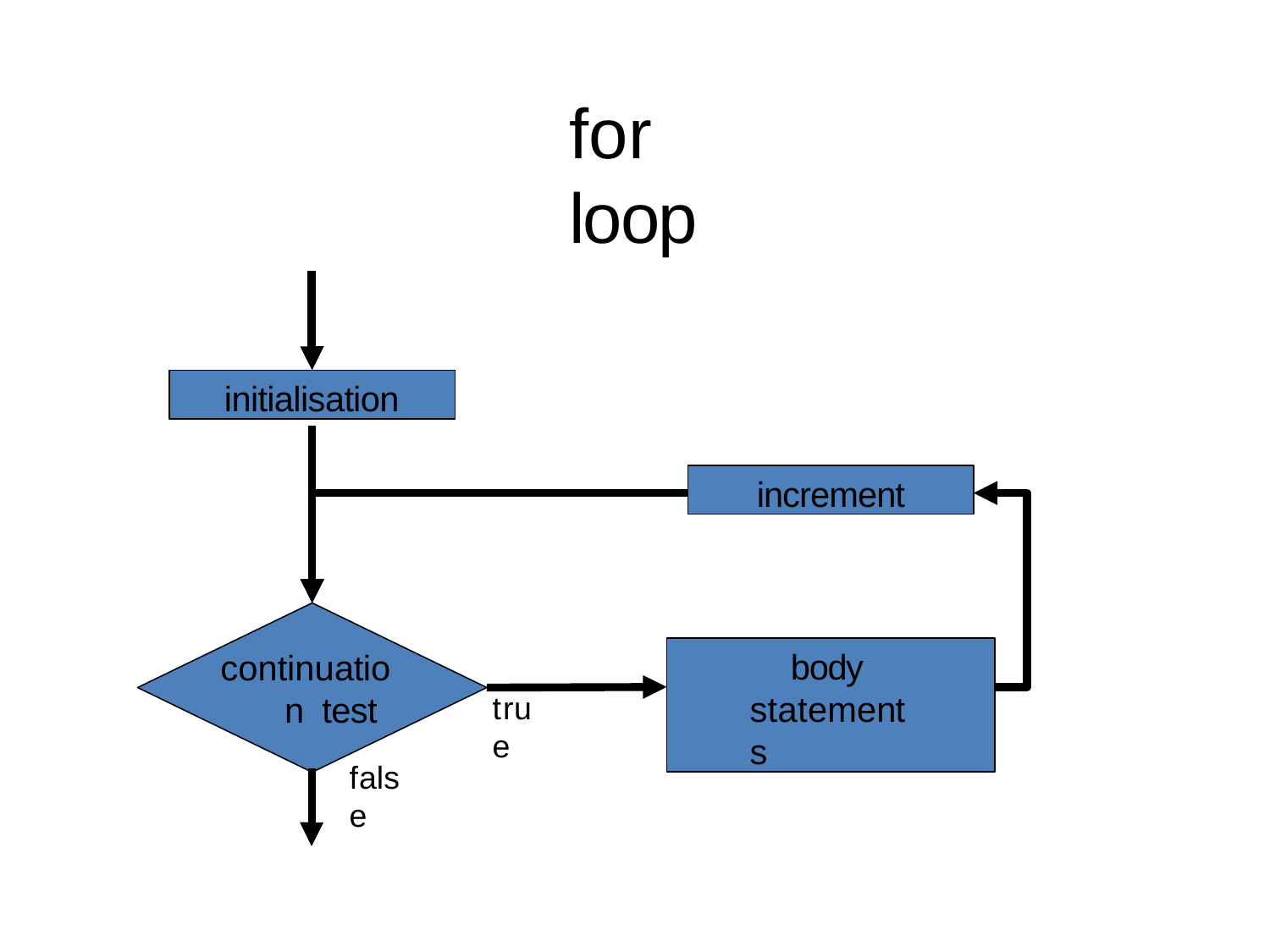

# for loop

initialisation

increment

body  statements
continuation  test
true
false